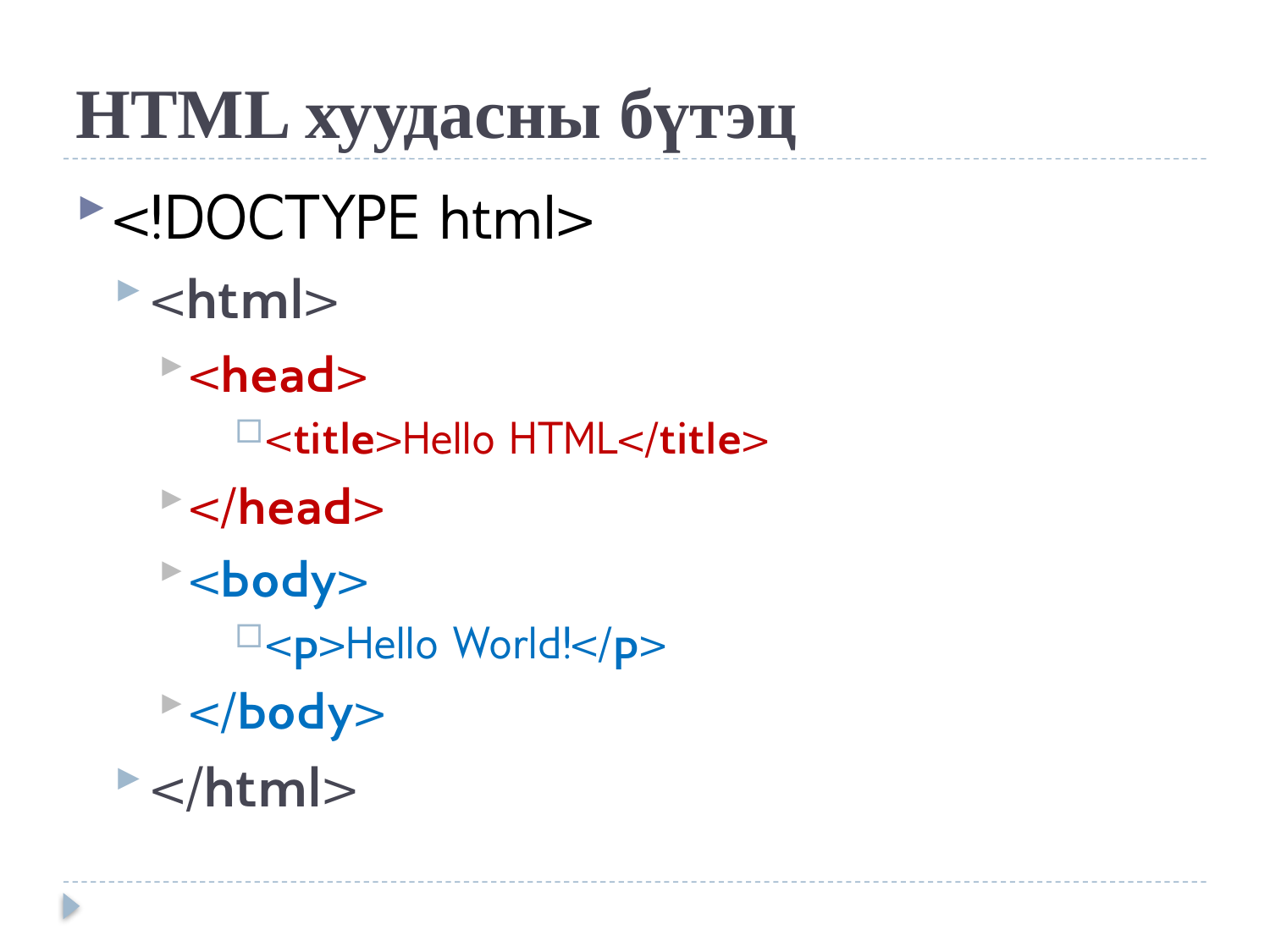

# HTML хуудасны бүтэц
<!DOCTYPE html>
<html>
<head>
<title>Hello HTML</title>
</head>
<body>
<p>Hello World!</p>
</body>
</html>